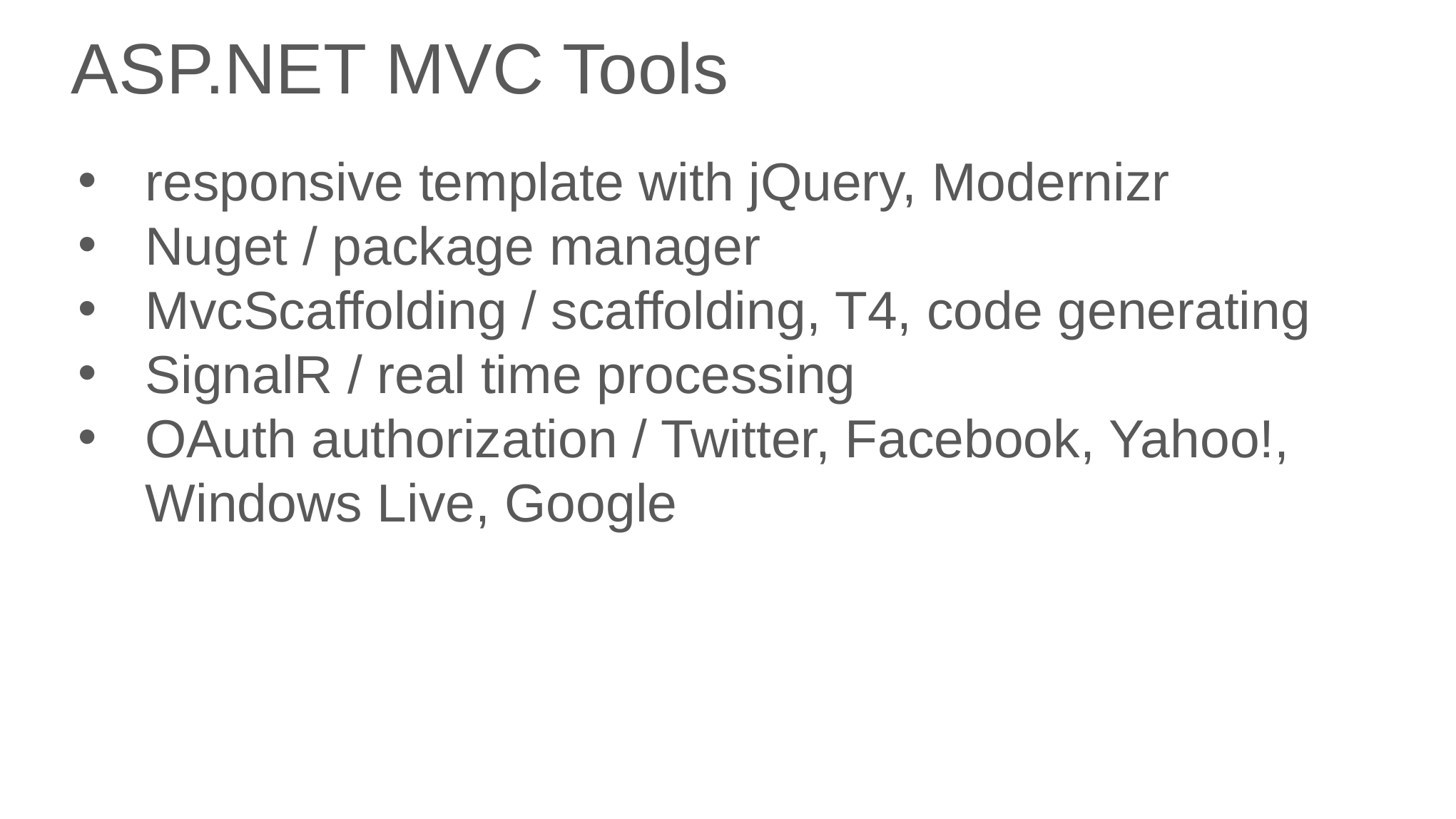

# ASP.NET MVC Tools
responsive template with jQuery, Modernizr
Nuget / package manager
MvcScaffolding / scaffolding, T4, code generating
SignalR / real time processing
OAuth authorization / Twitter, Facebook, Yahoo!, Windows Live, Google